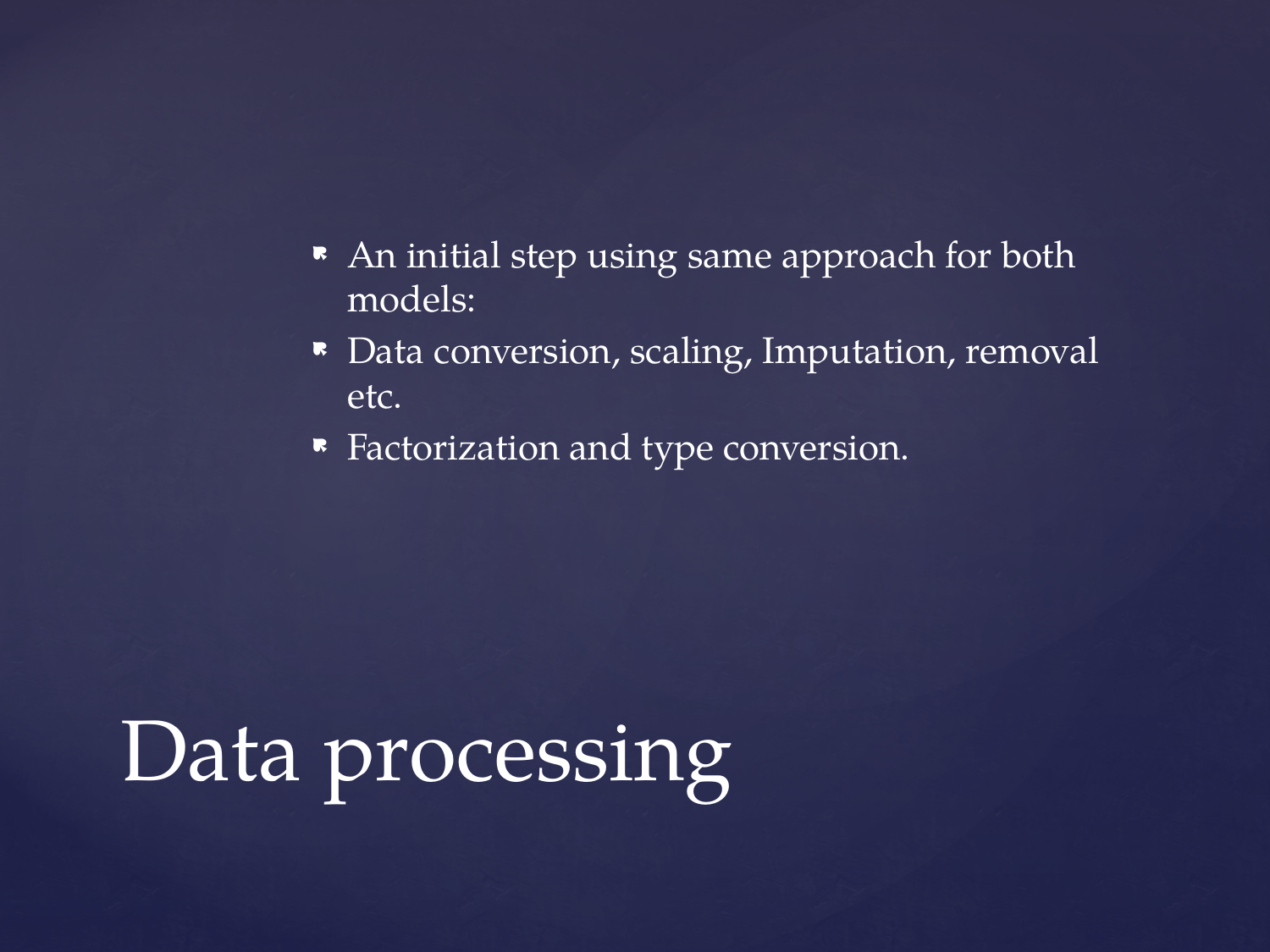

An initial step using same approach for both models:
Data conversion, scaling, Imputation, removal etc.
Factorization and type conversion.
# Data processing